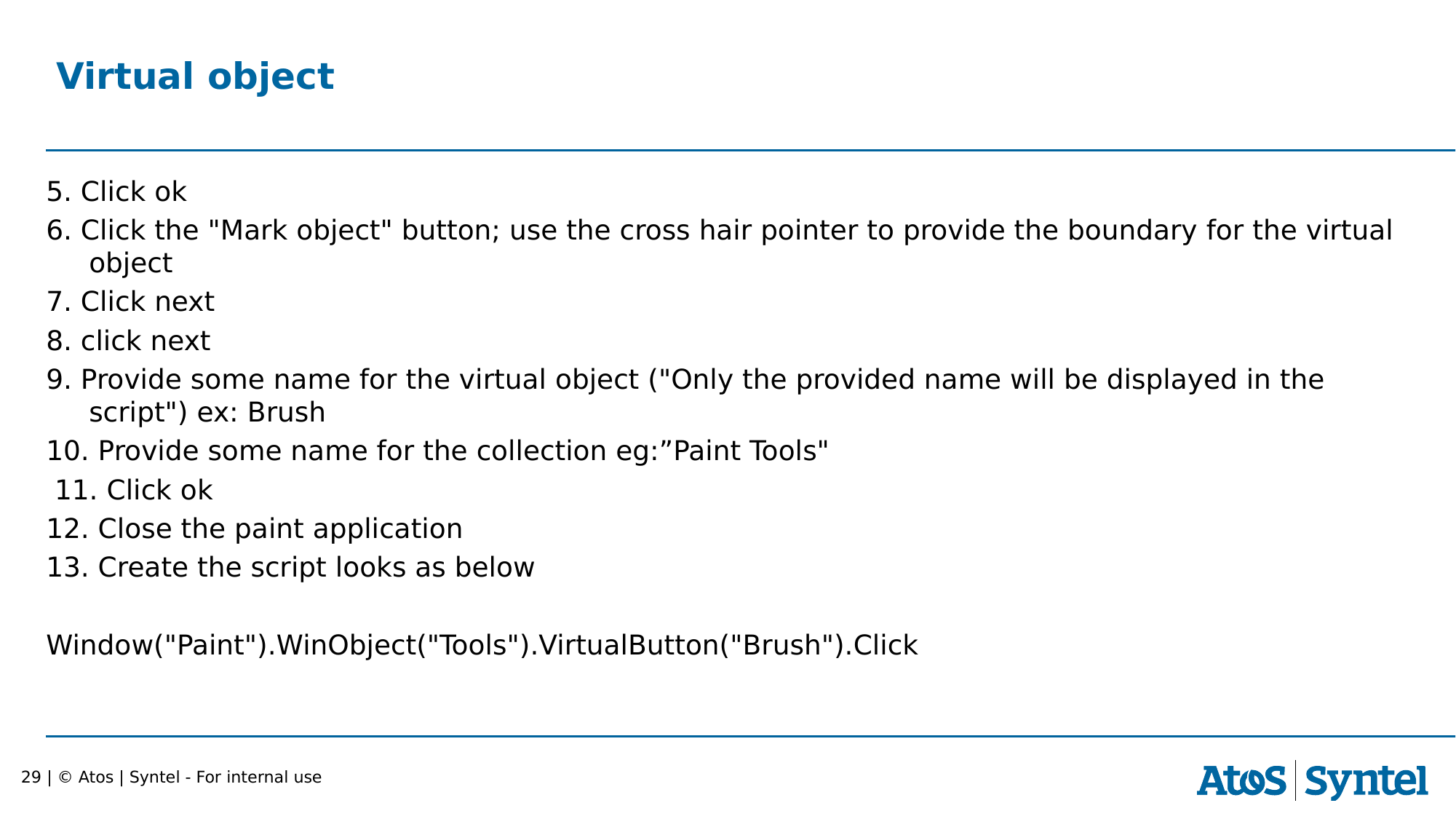

Virtual object
5. Click ok
6. Click the "Mark object" button; use the cross hair pointer to provide the boundary for the virtual object
7. Click next
8. click next
9. Provide some name for the virtual object ("Only the provided name will be displayed in the script") ex: Brush
10. Provide some name for the collection eg:”Paint Tools"
 11. Click ok
12. Close the paint application
13. Create the script looks as below

Window("Paint").WinObject("Tools").VirtualButton("Brush").Click